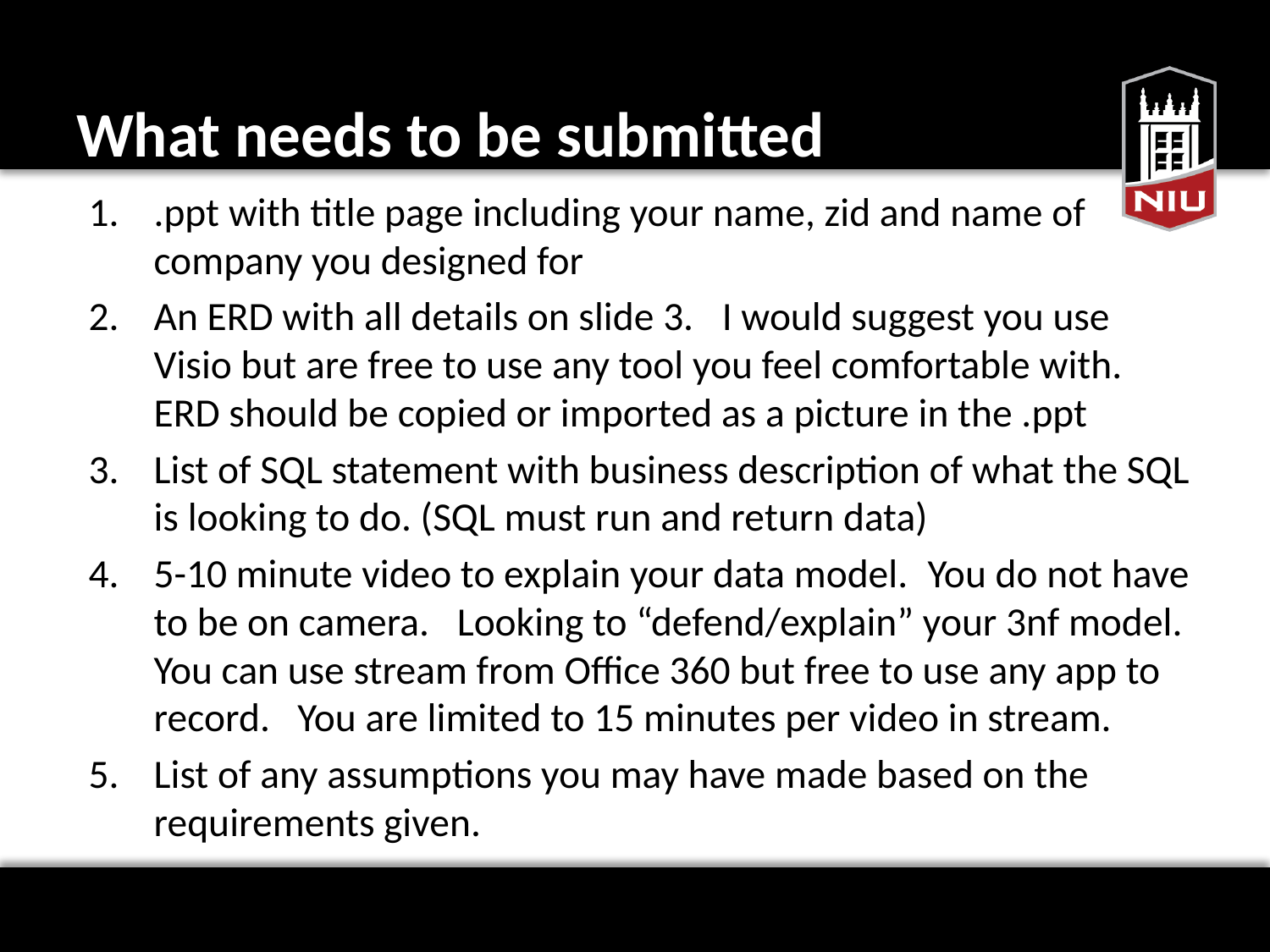

# What needs to be submitted
.ppt with title page including your name, zid and name of company you designed for
An ERD with all details on slide 3.   I would suggest you use Visio but are free to use any tool you feel comfortable with.  ERD should be copied or imported as a picture in the .ppt
List of SQL statement with business description of what the SQL is looking to do. (SQL must run and return data)
5-10 minute video to explain your data model.  You do not have to be on camera.   Looking to “defend/explain” your 3nf model.  You can use stream from Office 360 but free to use any app to record.   You are limited to 15 minutes per video in stream.
List of any assumptions you may have made based on the requirements given.